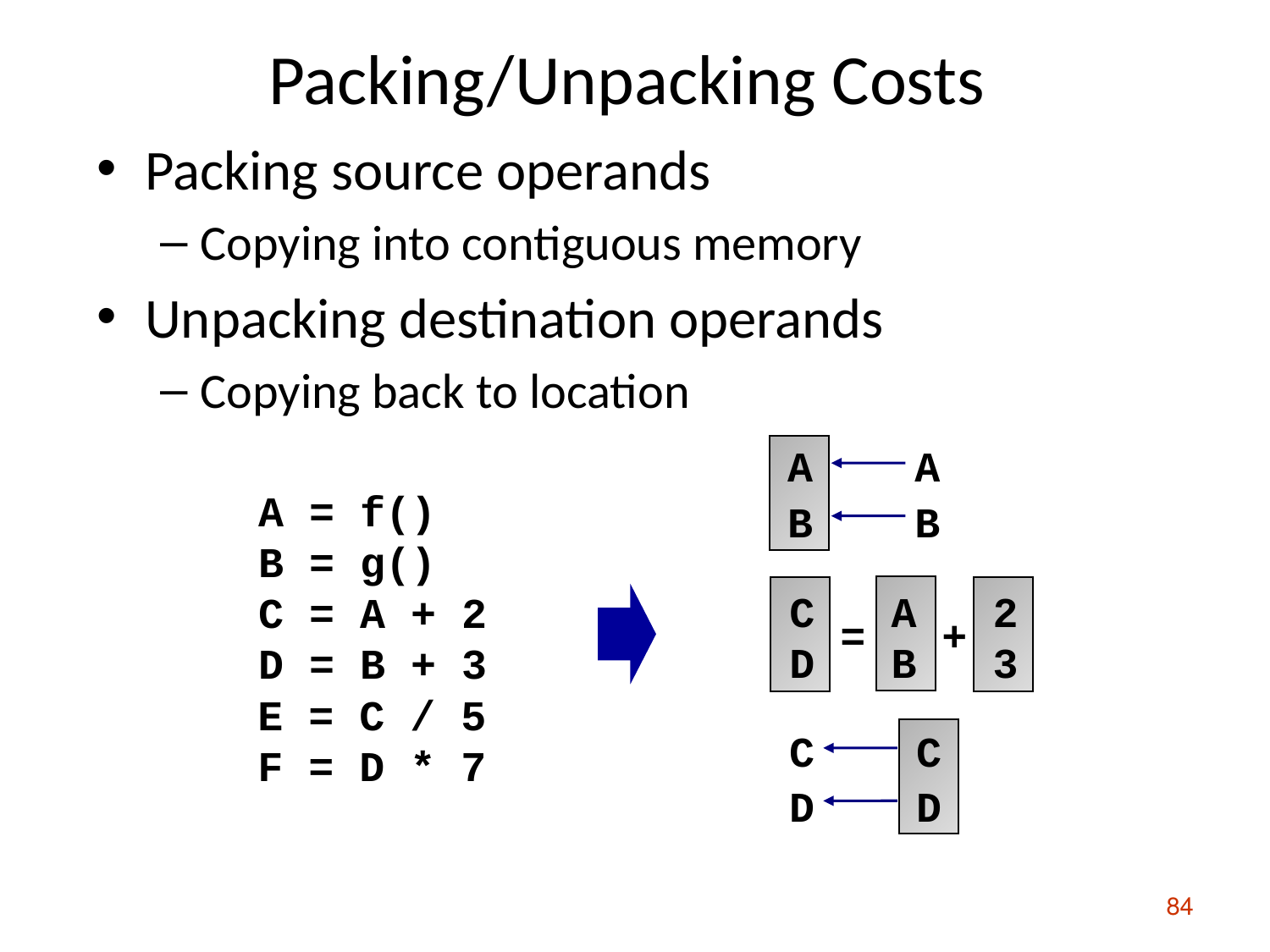

# Packing/Unpacking Costs
Packing source operands
Copying into contiguous memory
Unpacking destination operands
Copying back to location
A    A

B    B

A = f()
B = g()

C   A   2
D   B   3
C = A + 2
D = B + 3
=   +

E = C / 5
F = D * 7
C    C

D    D

84